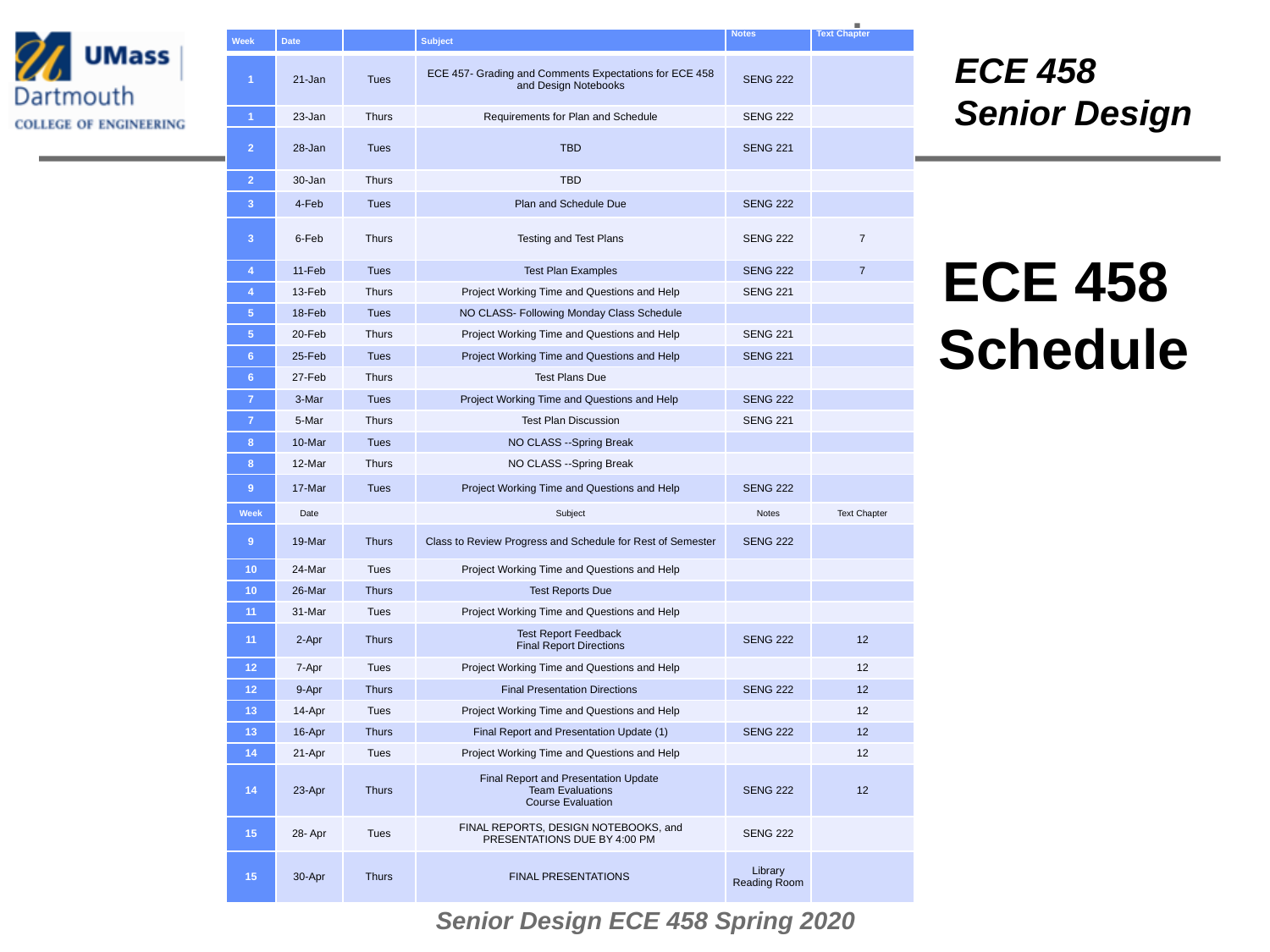

| Week | Date |  | Subject | Notes | Text Chapter |
| --- | --- | --- | --- | --- | --- |
| 1 | 21-Jan | Tues | ECE 457- Grading and Comments Expectations for ECE 458 and Design Notebooks | SENG 222 |  |
| 1 | 23-Jan | Thurs | Requirements for Plan and Schedule | SENG 222 |  |
| 2 | 28-Jan | Tues | TBD | SENG 221 |  |
| 2 | 30-Jan | Thurs | TBD |  |  |
| 3 | 4-Feb | Tues | Plan and Schedule Due | SENG 222 |  |
| 3 | 6-Feb | Thurs | Testing and Test Plans | SENG 222 | 7 |
| 4 | 11-Feb | Tues | Test Plan Examples | SENG 222 | 7 |
| 4 | 13-Feb | Thurs | Project Working Time and Questions and Help | SENG 221 |  |
| 5 | 18-Feb | Tues | NO CLASS- Following Monday Class Schedule |  |  |
| 5 | 20-Feb | Thurs | Project Working Time and Questions and Help | SENG 221 |  |
| 6 | 25-Feb | Tues | Project Working Time and Questions and Help | SENG 221 |  |
| 6 | 27-Feb | Thurs | Test Plans Due |  |  |
| 7 | 3-Mar | Tues | Project Working Time and Questions and Help | SENG 222 |  |
| 7 | 5-Mar | Thurs | Test Plan Discussion | SENG 221 |  |
| 8 | 10-Mar | Tues | NO CLASS --Spring Break |  |  |
| 8 | 12-Mar | Thurs | NO CLASS --Spring Break |  |  |
| 9 | 17-Mar | Tues | Project Working Time and Questions and Help | SENG 222 |  |
| Week | Date |  | Subject | Notes | Text Chapter |
| 9 | 19-Mar | Thurs | Class to Review Progress and Schedule for Rest of Semester | SENG 222 |  |
| 10 | 24-Mar | Tues | Project Working Time and Questions and Help |  |  |
| 10 | 26-Mar | Thurs | Test Reports Due |  |  |
| 11 | 31-Mar | Tues | Project Working Time and Questions and Help |  |  |
| 11 | 2-Apr | Thurs | Test Report Feedback Final Report Directions | SENG 222 | 12 |
| 12 | 7-Apr | Tues | Project Working Time and Questions and Help |  | 12 |
| 12 | 9-Apr | Thurs | Final Presentation Directions | SENG 222 | 12 |
| 13 | 14-Apr | Tues | Project Working Time and Questions and Help |  | 12 |
| 13 | 16-Apr | Thurs | Final Report and Presentation Update (1) | SENG 222 | 12 |
| 14 | 21-Apr | Tues | Project Working Time and Questions and Help |  | 12 |
| 14 | 23-Apr | Thurs | Final Report and Presentation Update Team Evaluations Course Evaluation | SENG 222 | 12 |
| 15 | 28- Apr | Tues | FINAL REPORTS, DESIGN NOTEBOOKS, and PRESENTATIONS DUE BY 4:00 PM | SENG 222 |  |
| 15 | 30-Apr | Thurs | FINAL PRESENTATIONS | Library Reading Room |  |
# ECE 458 Schedule